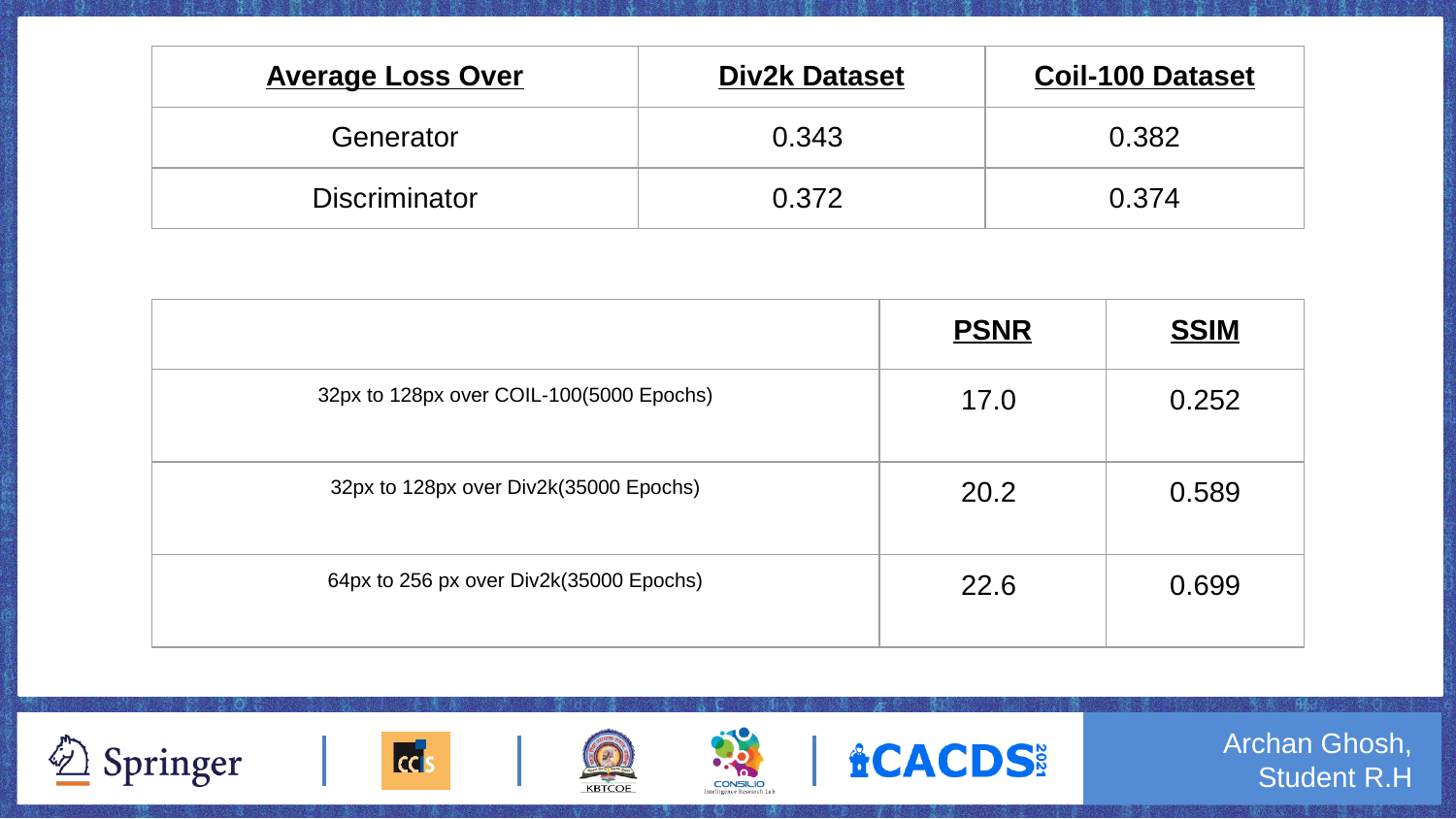

| Average Loss Over | Div2k Dataset | Coil-100 Dataset |
| --- | --- | --- |
| Generator | 0.343 | 0.382 |
| Discriminator | 0.372 | 0.374 |
|  | PSNR | SSIM |
| --- | --- | --- |
| 32px to 128px over COIL-100(5000 Epochs) | 17.0 | 0.252 |
| 32px to 128px over Div2k(35000 Epochs) | 20.2 | 0.589 |
| 64px to 256 px over Div2k(35000 Epochs) | 22.6 | 0.699 |
Archan Ghosh, Student R.H